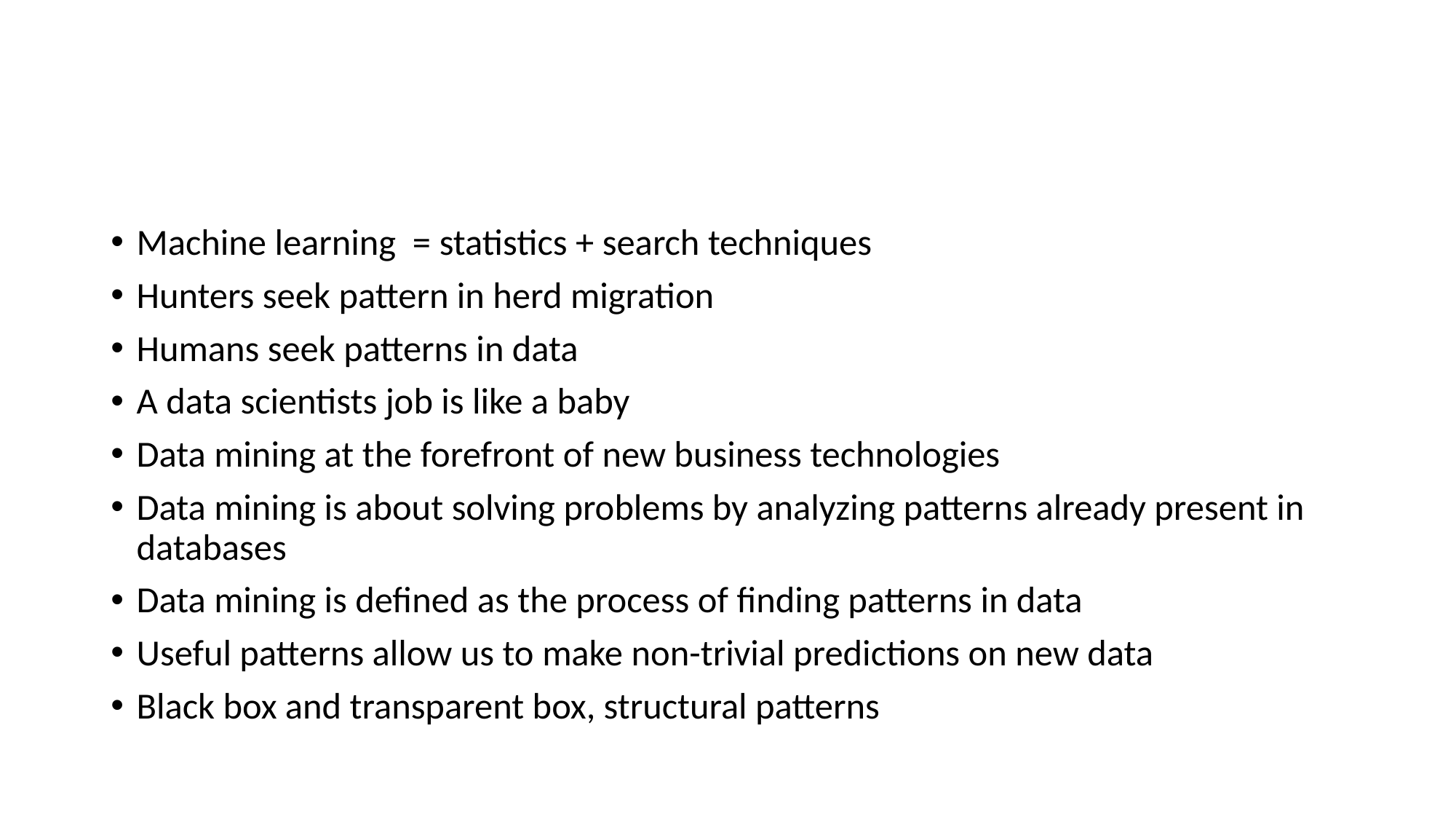

#
Machine learning  = statistics + search techniques
Hunters seek pattern in herd migration
Humans seek patterns in data
A data scientists job is like a baby
Data mining at the forefront of new business technologies
Data mining is about solving problems by analyzing patterns already present in databases
Data mining is defined as the process of finding patterns in data
Useful patterns allow us to make non-trivial predictions on new data
Black box and transparent box, structural patterns